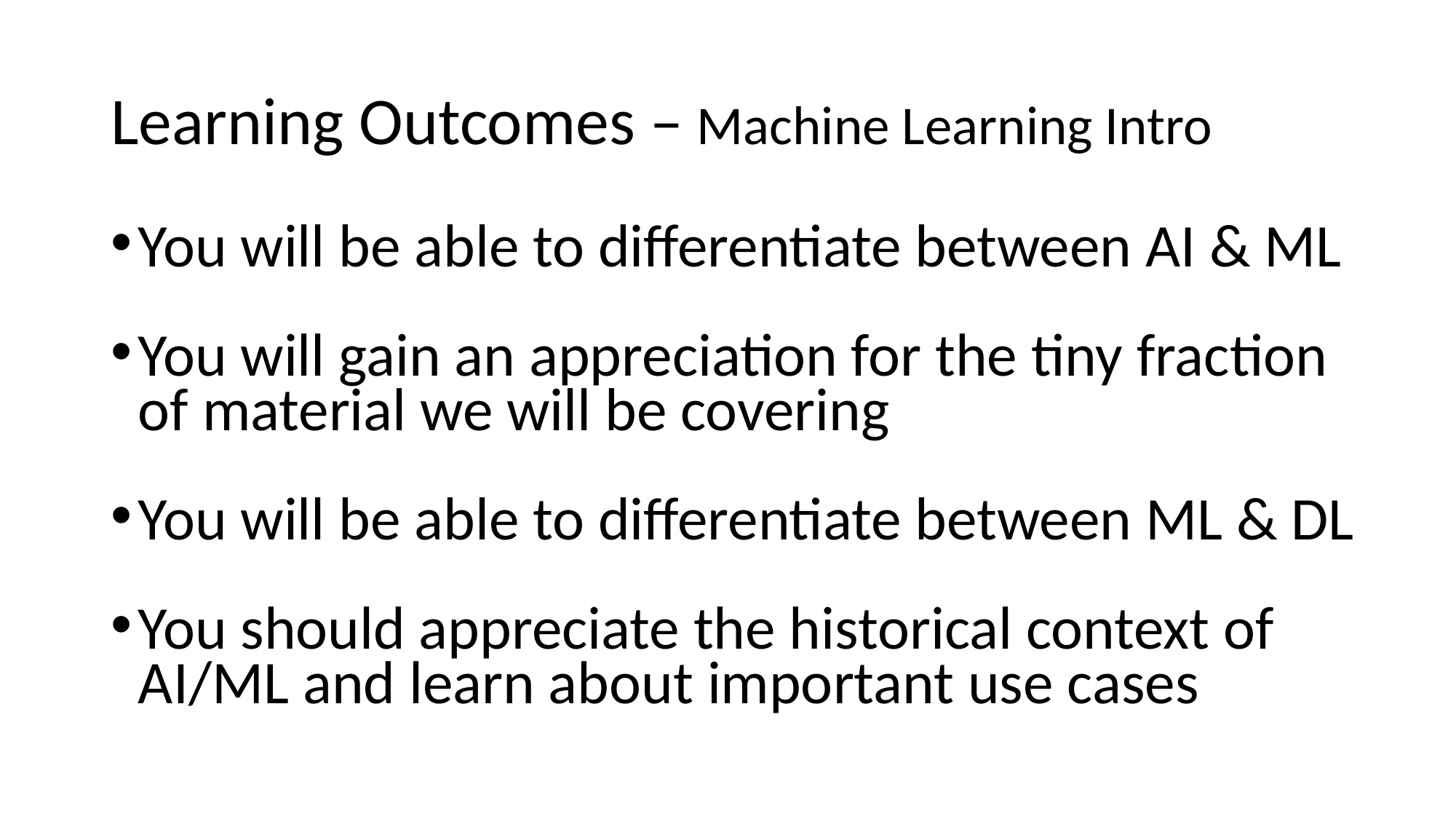

# Learning Outcomes – Machine Learning Intro
You will be able to differentiate between AI & ML

You will gain an appreciation for the tiny fraction of material we will be covering

You will be able to differentiate between ML & DL

You should appreciate the historical context of AI/ML and learn about important use cases